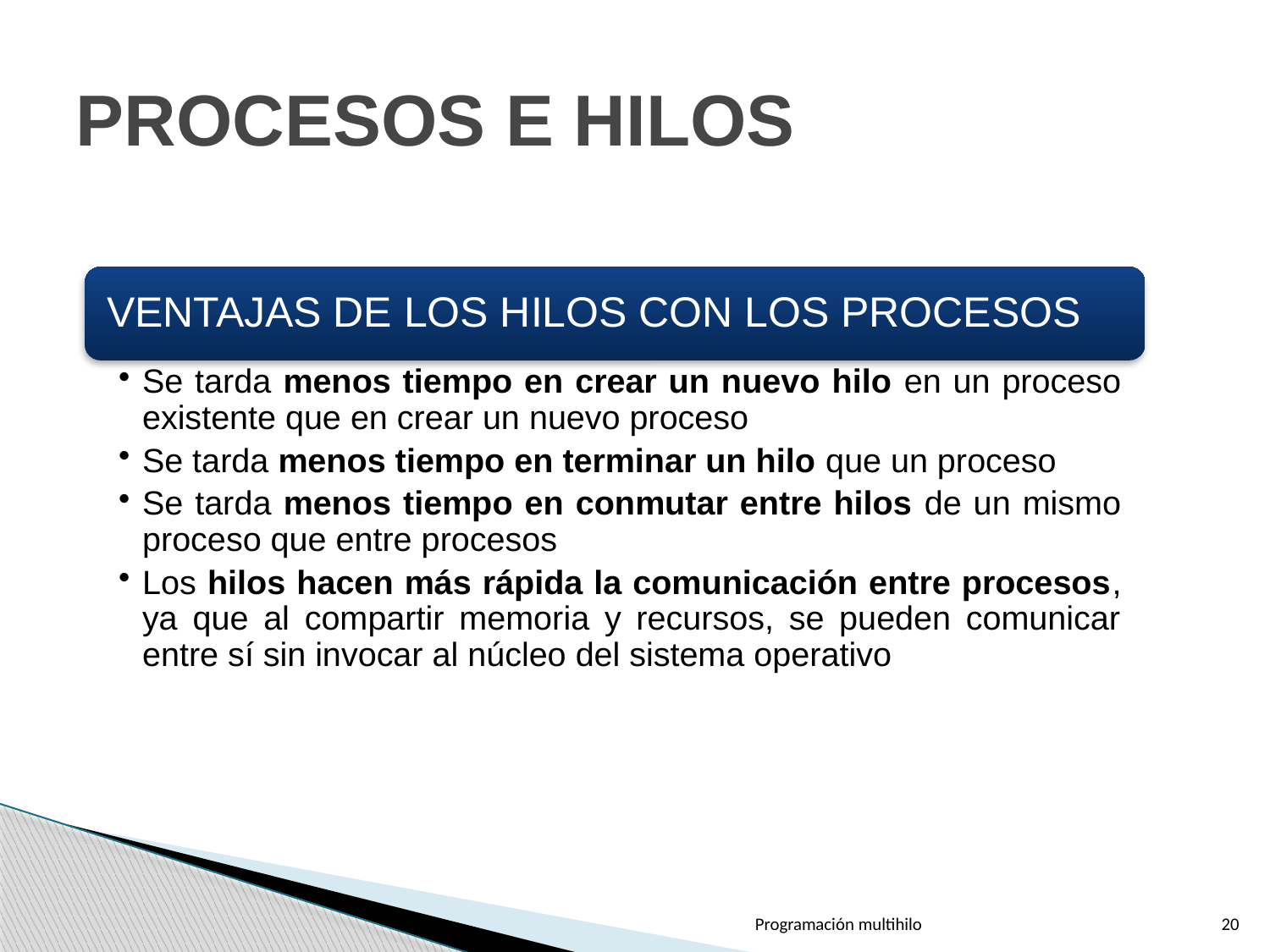

# PROCESOS E HILOS

VENTAJAS DE LOS HILOS CON LOS PROCESOS
Se tarda menos tiempo en crear un nuevo hilo en un proceso existente que en crear un nuevo proceso
Se tarda menos tiempo en terminar un hilo que un proceso
Se tarda menos tiempo en conmutar entre hilos de un mismo proceso que entre procesos
Los hilos hacen más rápida la comunicación entre procesos, ya que al compartir memoria y recursos, se pueden comunicar entre sí sin invocar al núcleo del sistema operativo
Programación multihilo
20